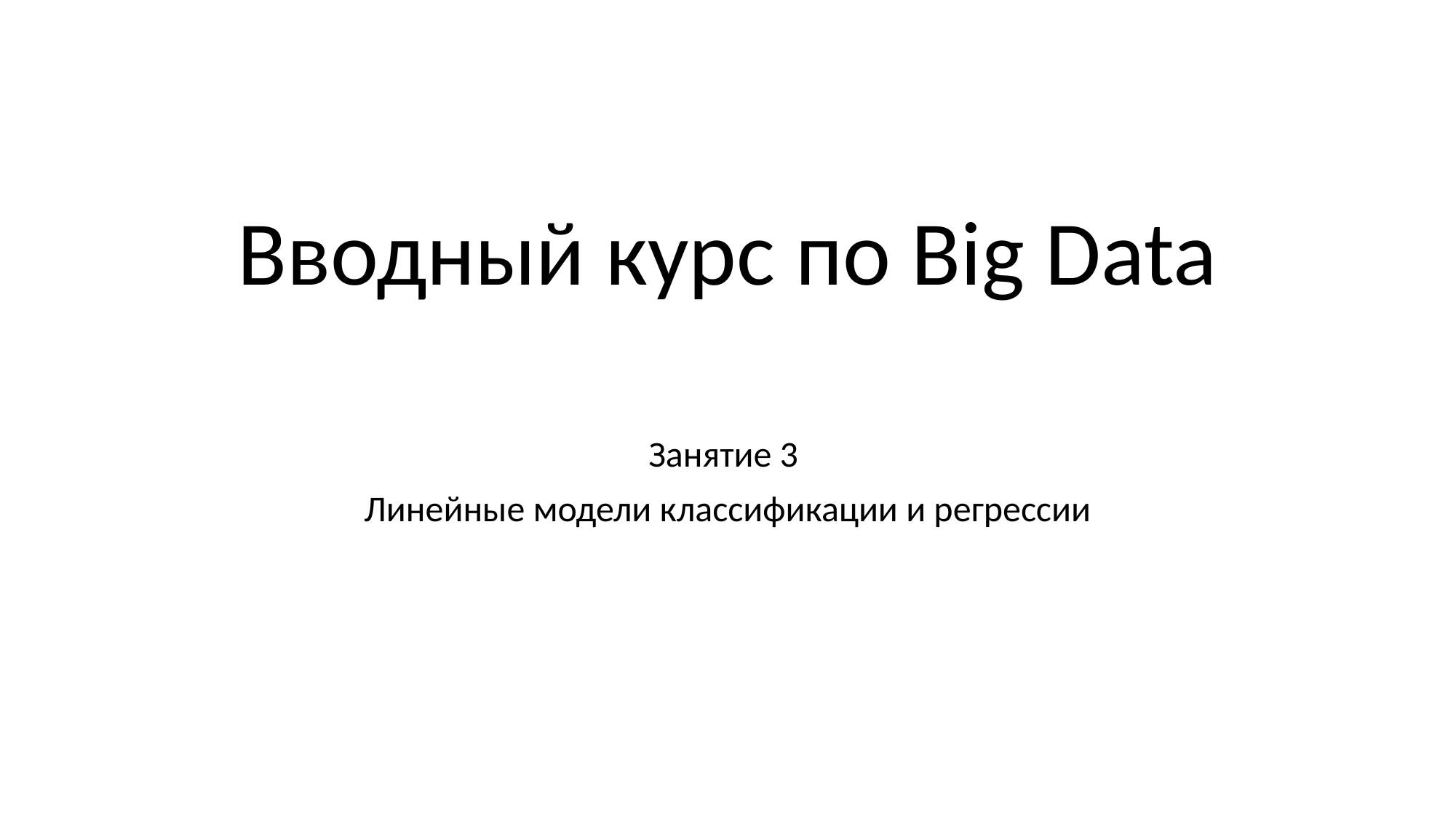

# Вводный курс по Big Data
Занятие 3
Линейные модели классификации и регрессии